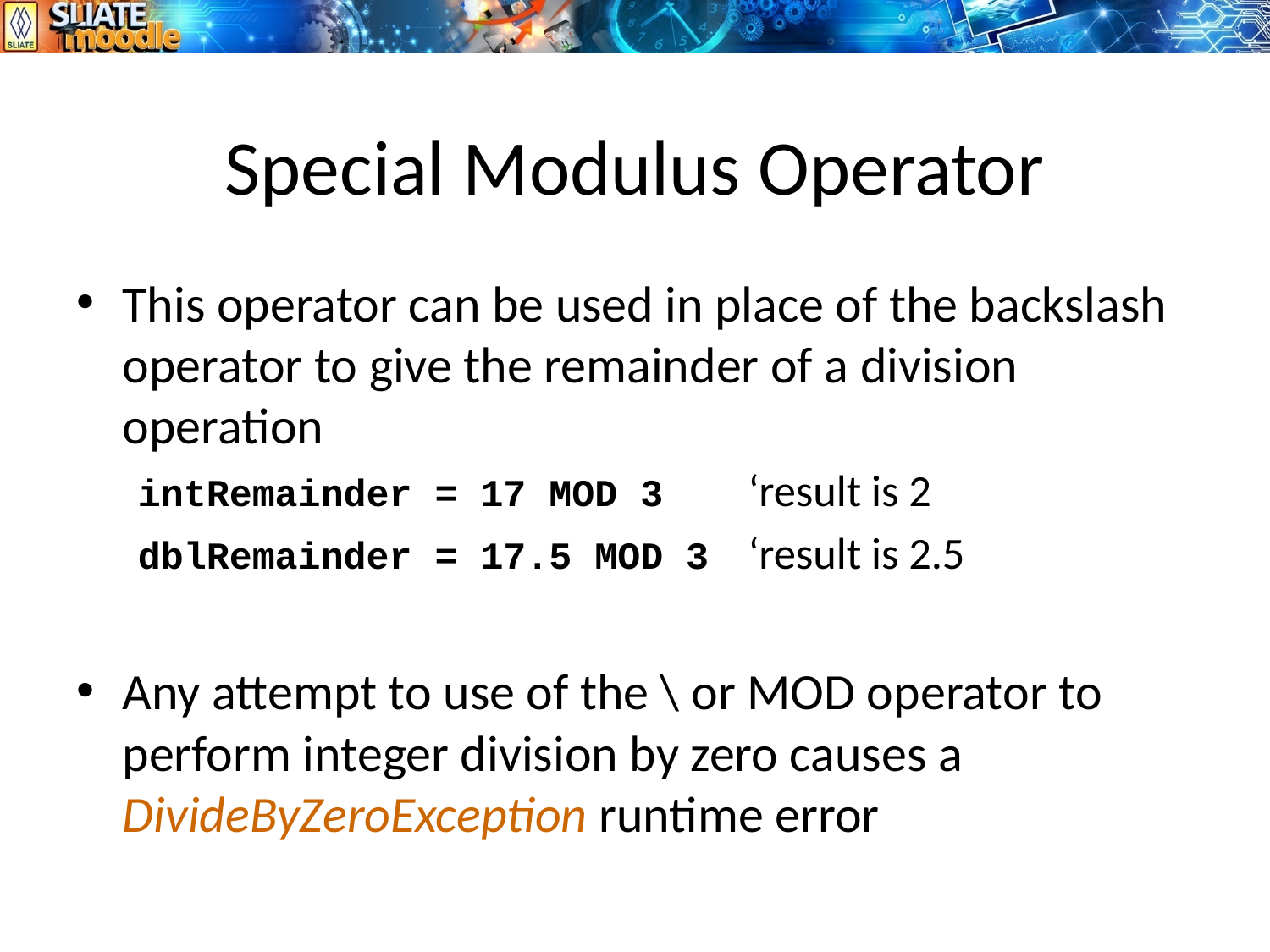

# Special Modulus Operator
This operator can be used in place of the backslash operator to give the remainder of a division operation
intRemainder = 17 MOD 3	‘result is 2
dblRemainder = 17.5 MOD 3	‘result is 2.5

Any attempt to use of the \ or MOD operator to perform integer division by zero causes a DivideByZeroException runtime error